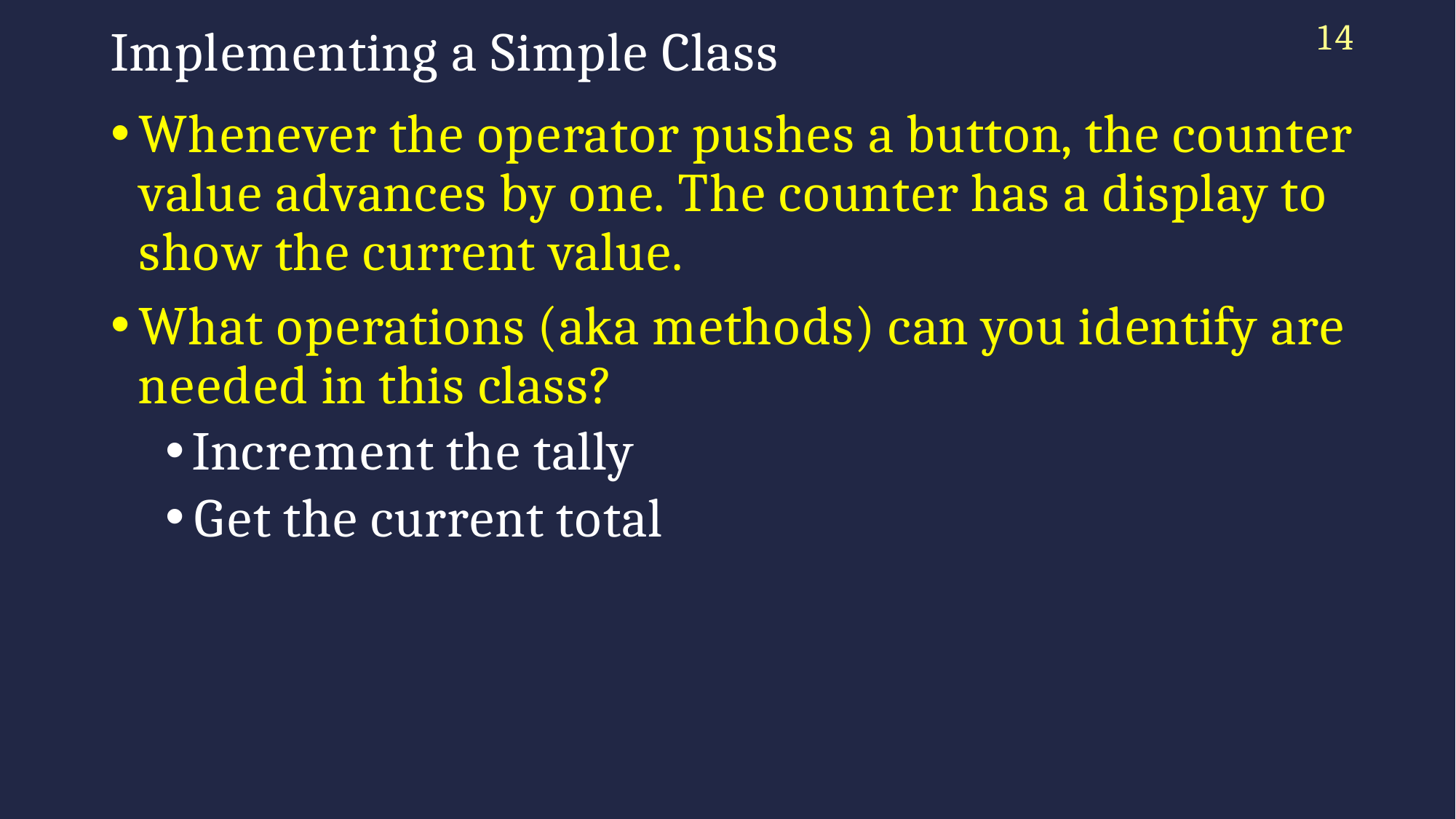

14
# Implementing a Simple Class
Whenever the operator pushes a button, the counter value advances by one. The counter has a display to show the current value.
What operations (aka methods) can you identify are needed in this class?
Increment the tally
Get the current total